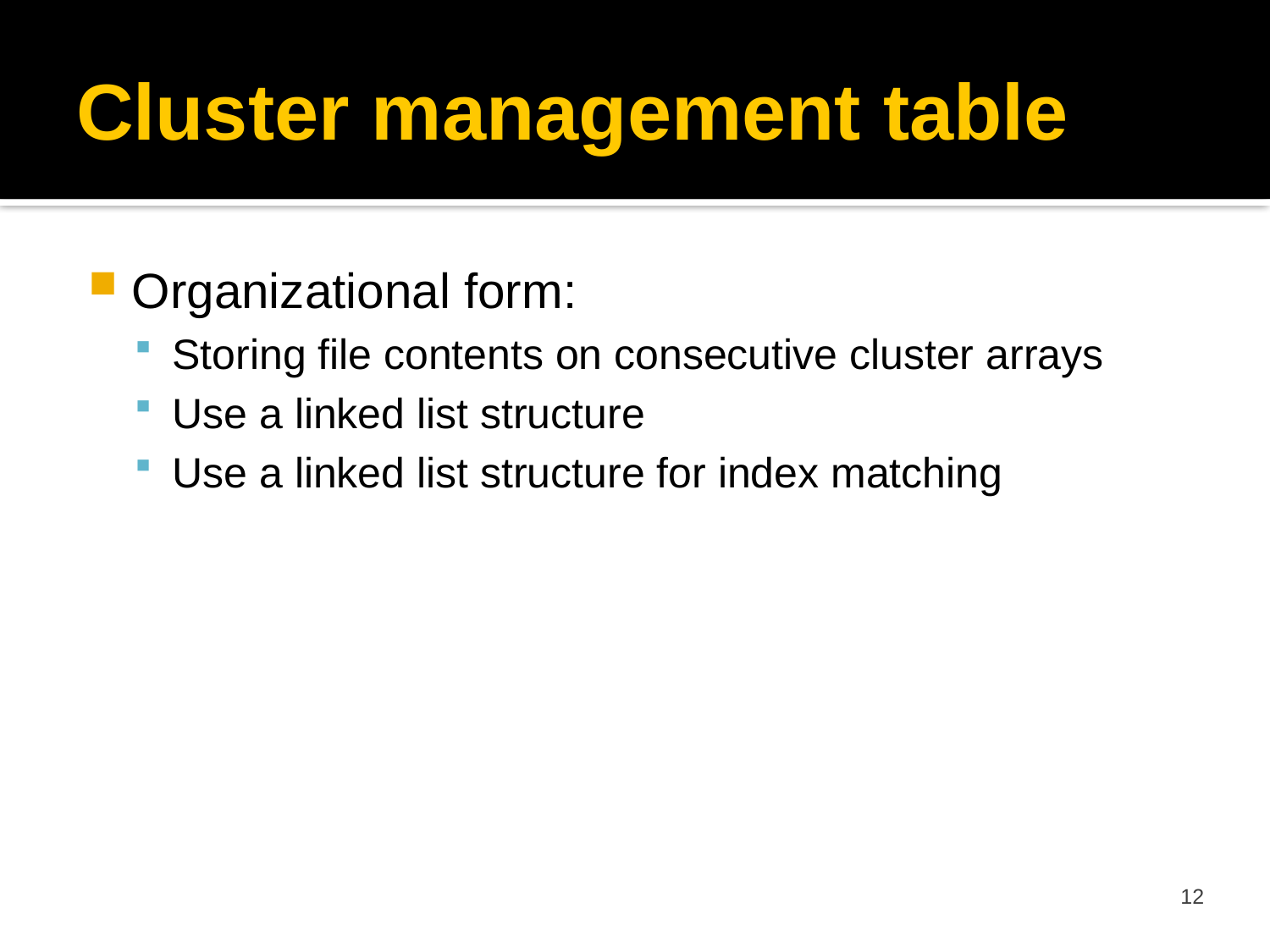

# Cluster management table
Organizational form:
Storing file contents on consecutive cluster arrays
Use a linked list structure
Use a linked list structure for index matching
12